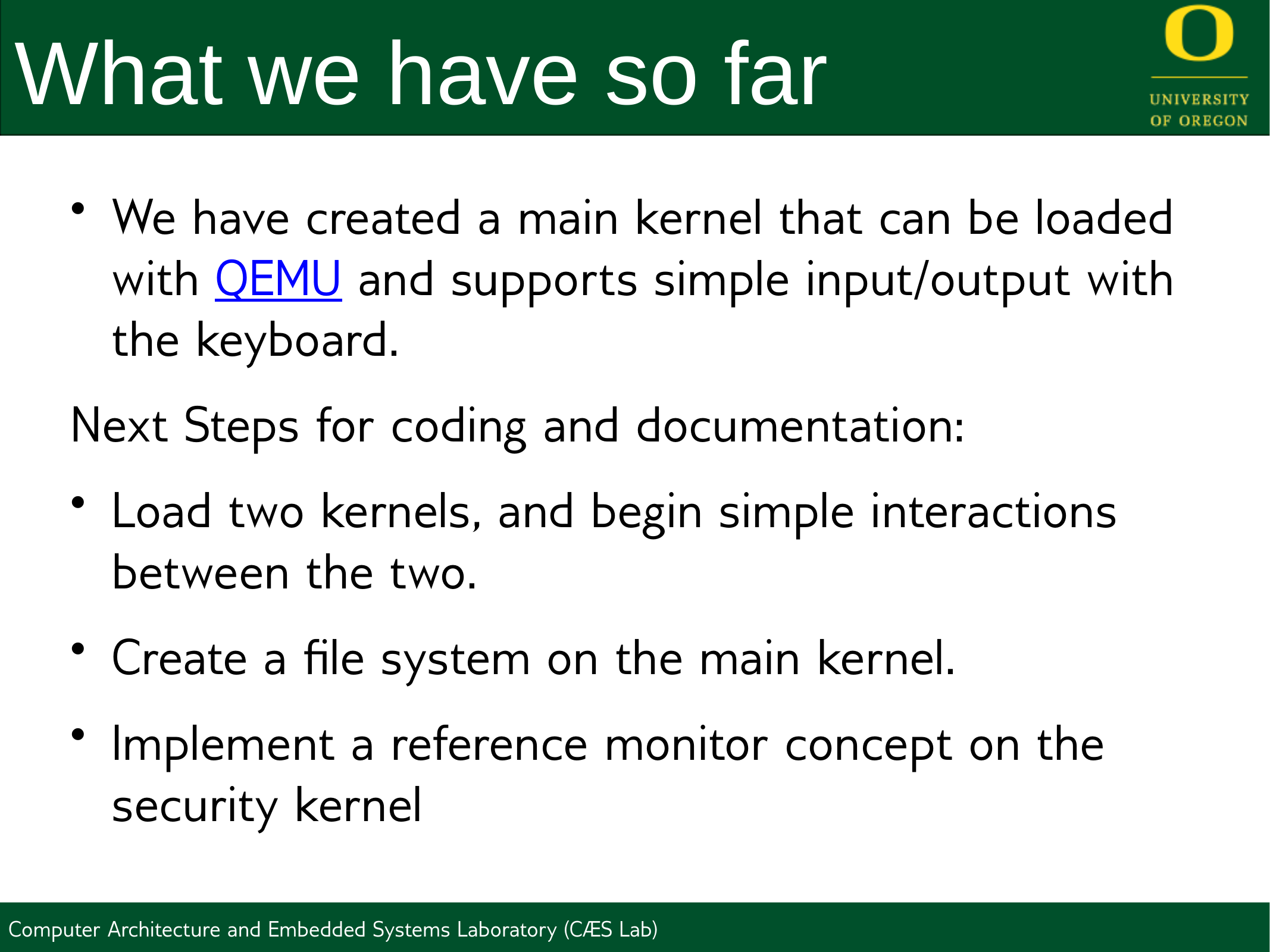

# What we have so far
We have created a main kernel that can be loaded with QEMU and supports simple input/output with the keyboard.
Next Steps for coding and documentation:
Load two kernels, and begin simple interactions between the two.
Create a file system on the main kernel.
Implement a reference monitor concept on the security kernel